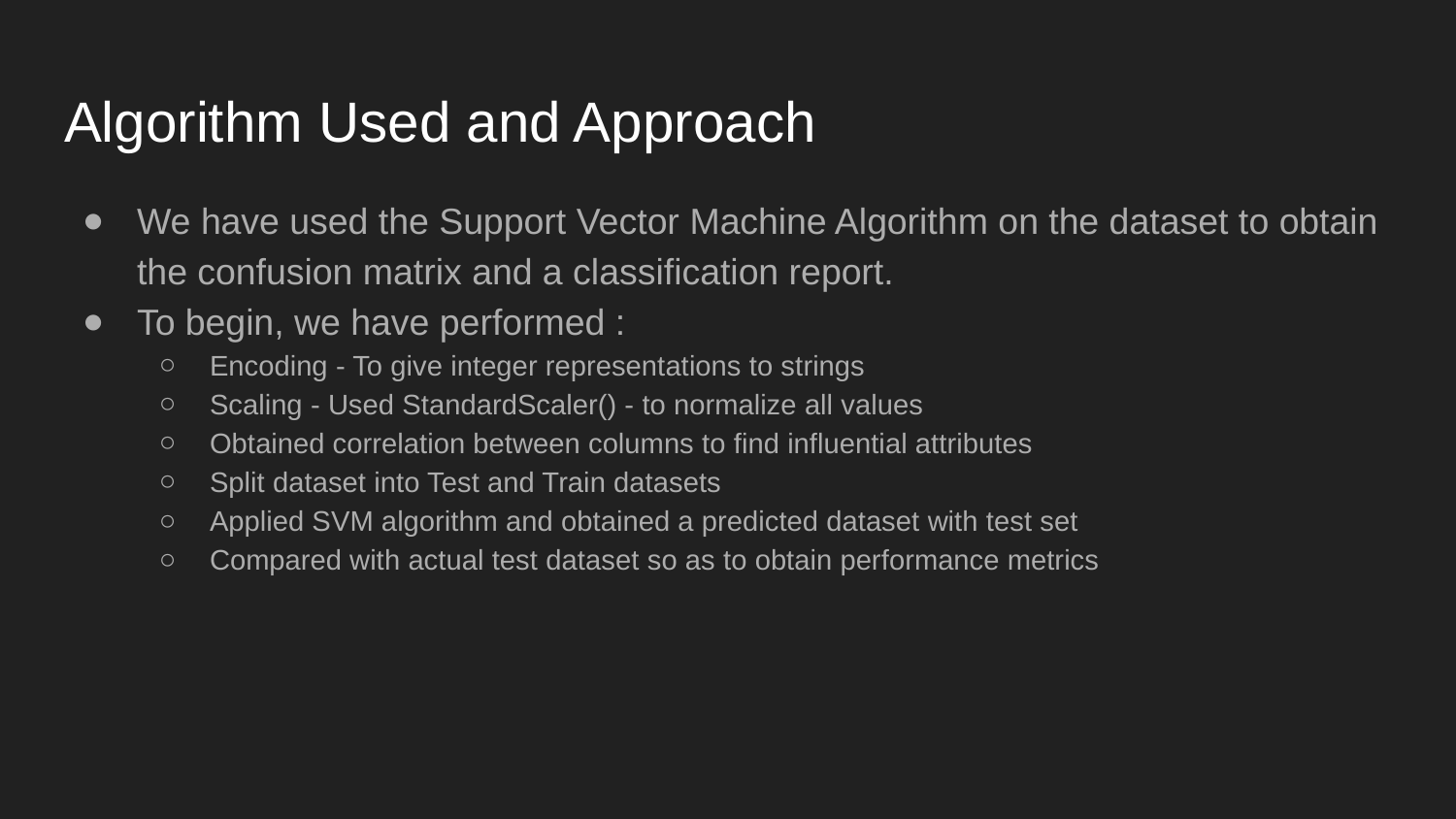

# Algorithm Used and Approach
We have used the Support Vector Machine Algorithm on the dataset to obtain the confusion matrix and a classification report.
To begin, we have performed :
Encoding - To give integer representations to strings
Scaling - Used StandardScaler() - to normalize all values
Obtained correlation between columns to find influential attributes
Split dataset into Test and Train datasets
Applied SVM algorithm and obtained a predicted dataset with test set
Compared with actual test dataset so as to obtain performance metrics